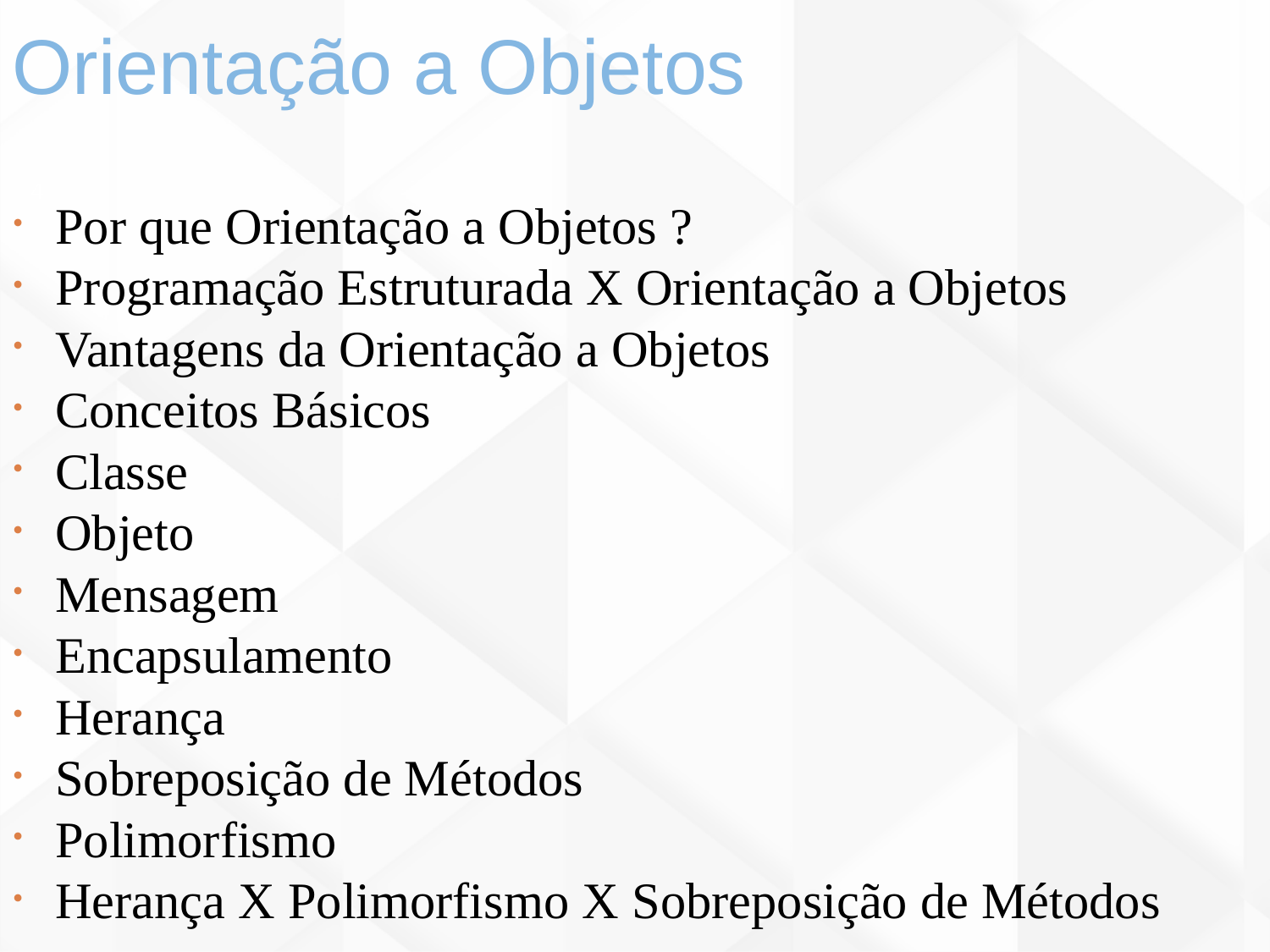

Orientação a Objetos
4
Por que Orientação a Objetos ?
Programação Estruturada X Orientação a Objetos
Vantagens da Orientação a Objetos
Conceitos Básicos
Classe
Objeto
Mensagem
Encapsulamento
Herança
Sobreposição de Métodos
Polimorfismo
Herança X Polimorfismo X Sobreposição de Métodos